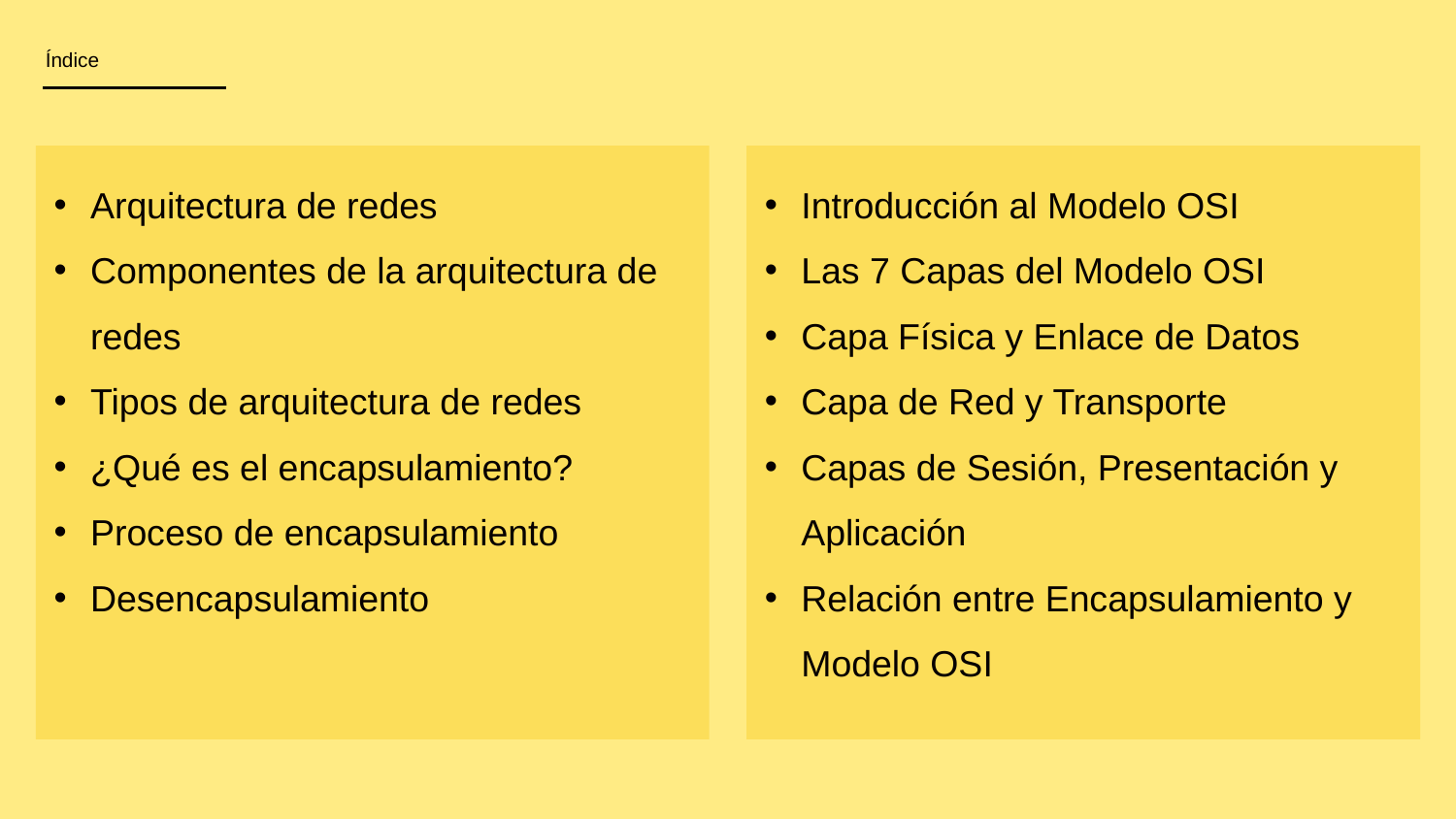

Índice
Arquitectura de redes
Componentes de la arquitectura de redes
Tipos de arquitectura de redes
¿Qué es el encapsulamiento?
Proceso de encapsulamiento
Desencapsulamiento
Introducción al Modelo OSI
Las 7 Capas del Modelo OSI
Capa Física y Enlace de Datos
Capa de Red y Transporte
Capas de Sesión, Presentación y Aplicación
Relación entre Encapsulamiento y Modelo OSI